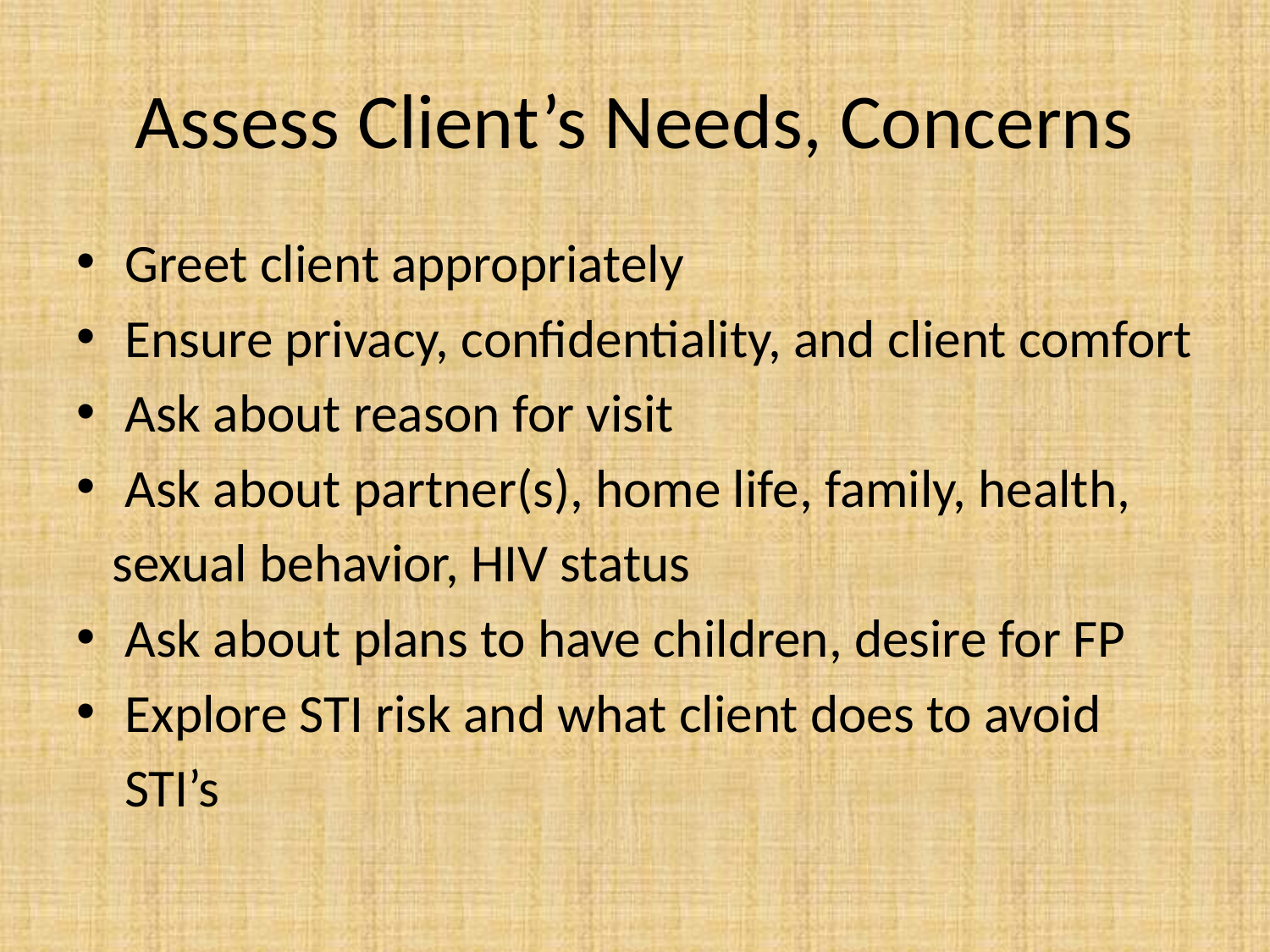

# Assess Client’s Needs, Concerns
Greet client appropriately
Ensure privacy, confidentiality, and client comfort
Ask about reason for visit
Ask about partner(s), home life, family, health,
   sexual behavior, HIV status
Ask about plans to have children, desire for FP
Explore STI risk and what client does to avoid
    STI’s